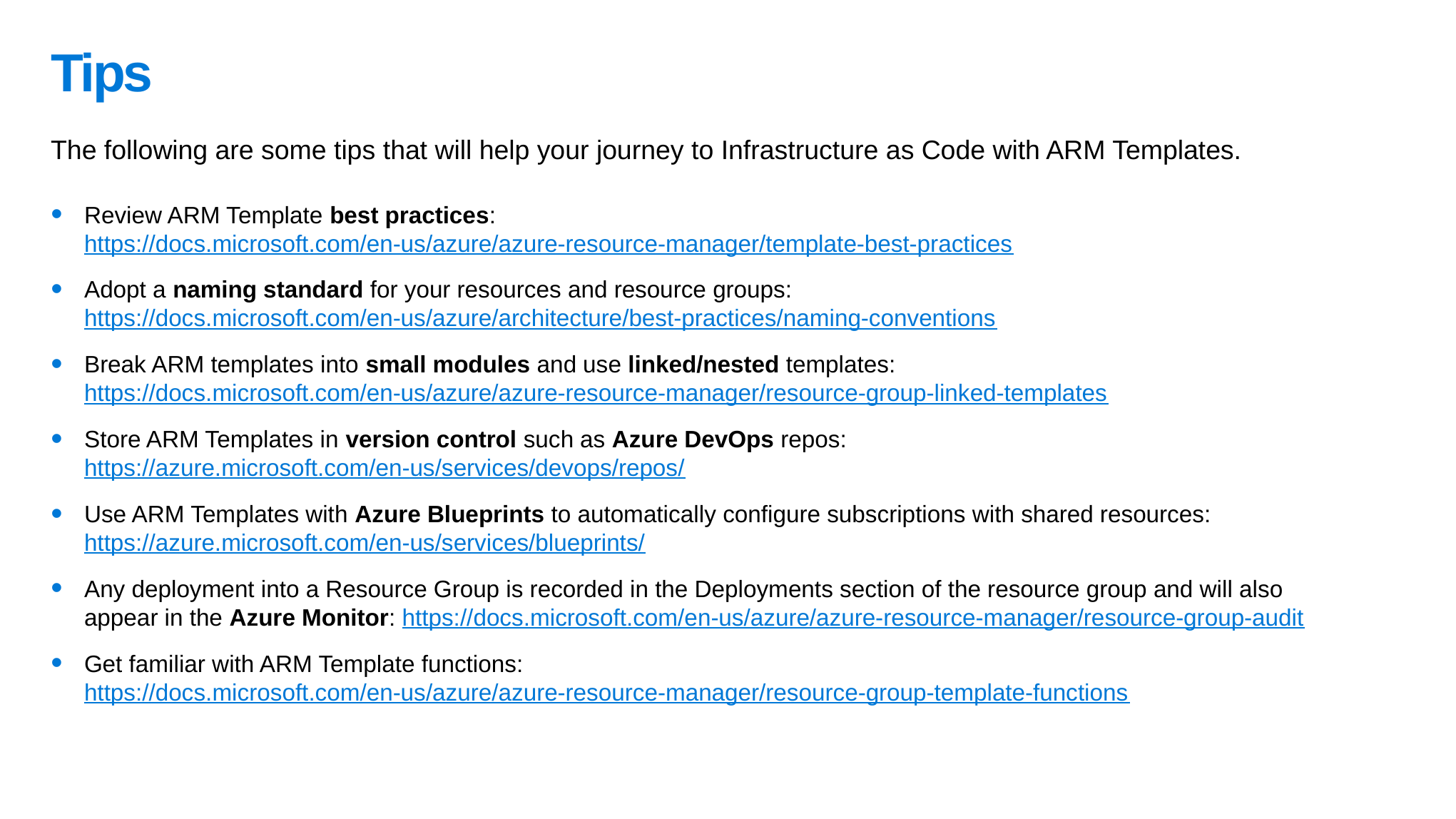

# Tips
The following are some tips that will help your journey to Infrastructure as Code with ARM Templates.
Review ARM Template best practices: https://docs.microsoft.com/en-us/azure/azure-resource-manager/template-best-practices
Adopt a naming standard for your resources and resource groups: https://docs.microsoft.com/en-us/azure/architecture/best-practices/naming-conventions
Break ARM templates into small modules and use linked/nested templates: https://docs.microsoft.com/en-us/azure/azure-resource-manager/resource-group-linked-templates
Store ARM Templates in version control such as Azure DevOps repos: https://azure.microsoft.com/en-us/services/devops/repos/
Use ARM Templates with Azure Blueprints to automatically configure subscriptions with shared resources: https://azure.microsoft.com/en-us/services/blueprints/
Any deployment into a Resource Group is recorded in the Deployments section of the resource group and will also appear in the Azure Monitor: https://docs.microsoft.com/en-us/azure/azure-resource-manager/resource-group-audit
Get familiar with ARM Template functions: https://docs.microsoft.com/en-us/azure/azure-resource-manager/resource-group-template-functions